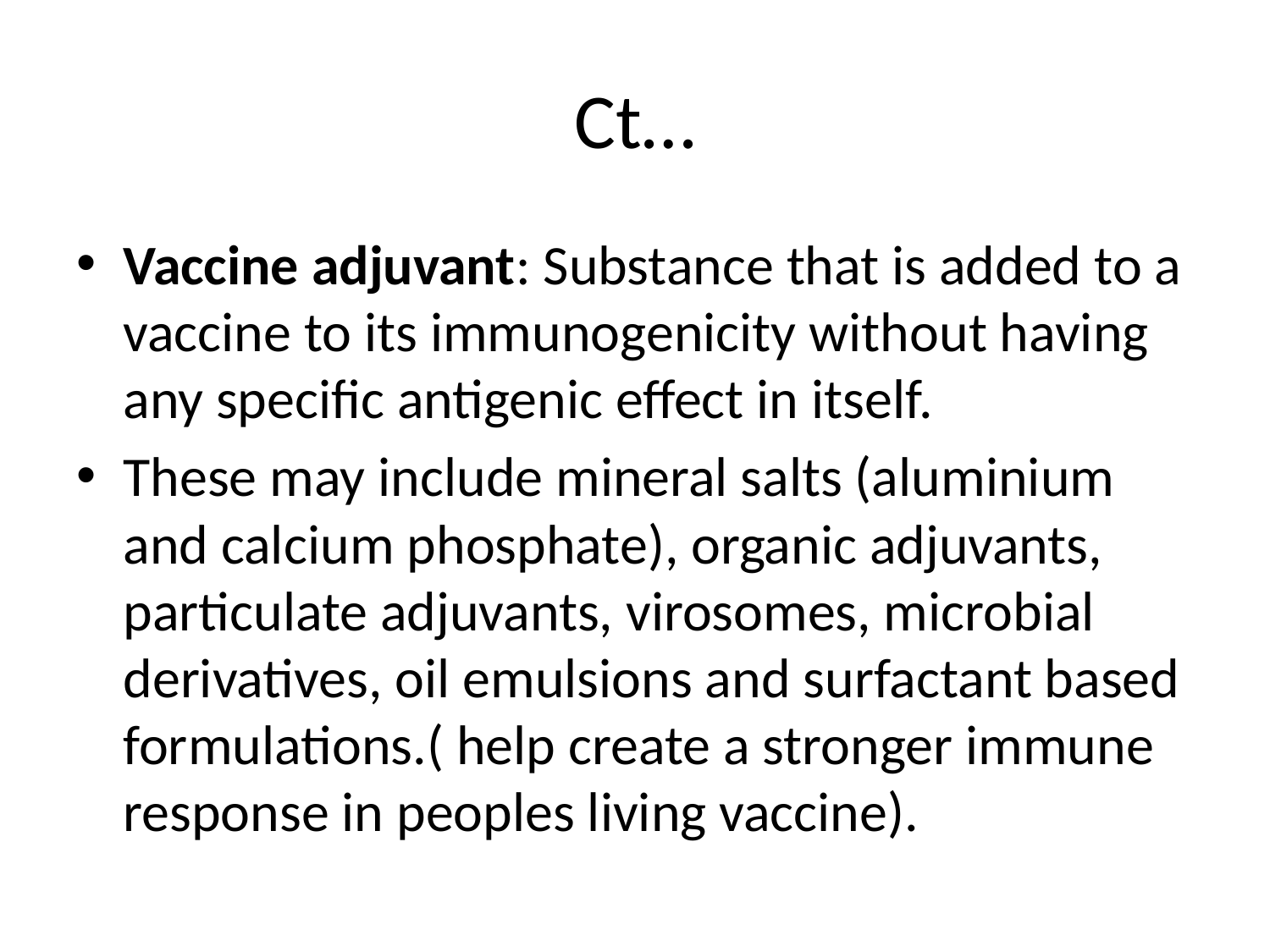

# Ct…
Vaccine adjuvant: Substance that is added to a vaccine to its immunogenicity without having any specific antigenic effect in itself.
These may include mineral salts (aluminium and calcium phosphate), organic adjuvants, particulate adjuvants, virosomes, microbial derivatives, oil emulsions and surfactant based formulations.( help create a stronger immune response in peoples living vaccine).